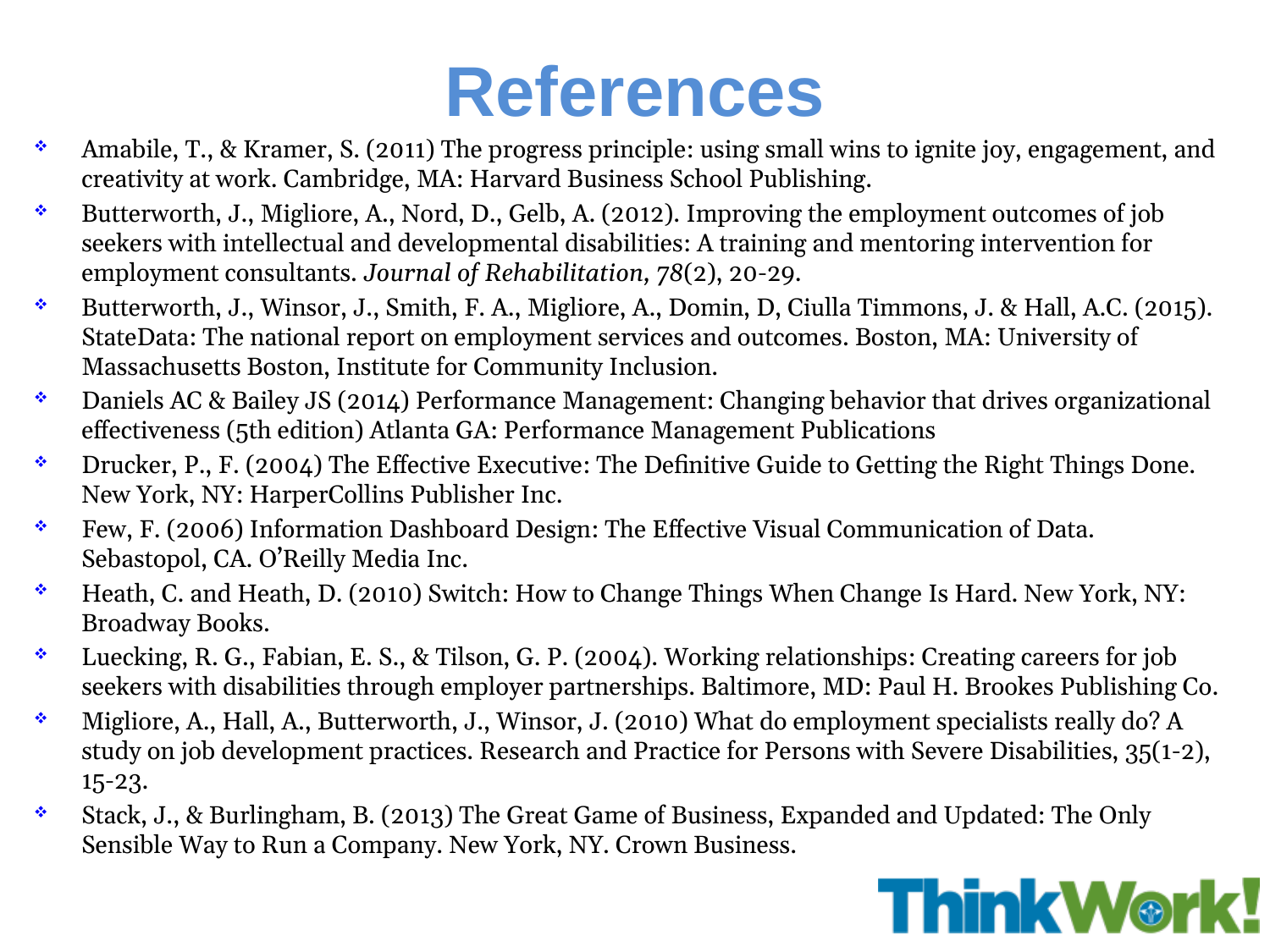

# References
Amabile, T., & Kramer, S. (2011) The progress principle: using small wins to ignite joy, engagement, and creativity at work. Cambridge, MA: Harvard Business School Publishing.
Butterworth, J., Migliore, A., Nord, D., Gelb, A. (2012). Improving the employment outcomes of job seekers with intellectual and developmental disabilities: A training and mentoring intervention for employment consultants. Journal of Rehabilitation, 78(2), 20-29.
Butterworth, J., Winsor, J., Smith, F. A., Migliore, A., Domin, D, Ciulla Timmons, J. & Hall, A.C. (2015). StateData: The national report on employment services and outcomes. Boston, MA: University of Massachusetts Boston, Institute for Community Inclusion.
Daniels AC & Bailey JS (2014) Performance Management: Changing behavior that drives organizational effectiveness (5th edition) Atlanta GA: Performance Management Publications
Drucker, P., F. (2004) The Effective Executive: The Definitive Guide to Getting the Right Things Done. New York, NY: HarperCollins Publisher Inc.
Few, F. (2006) Information Dashboard Design: The Effective Visual Communication of Data. Sebastopol, CA. O’Reilly Media Inc.
Heath, C. and Heath, D. (2010) Switch: How to Change Things When Change Is Hard. New York, NY: Broadway Books.
Luecking, R. G., Fabian, E. S., & Tilson, G. P. (2004). Working relationships: Creating careers for job seekers with disabilities through employer partnerships. Baltimore, MD: Paul H. Brookes Publishing Co.
Migliore, A., Hall, A., Butterworth, J., Winsor, J. (2010) What do employment specialists really do? A study on job development practices. Research and Practice for Persons with Severe Disabilities, 35(1-2), 15-23.
Stack, J., & Burlingham, B. (2013) The Great Game of Business, Expanded and Updated: The Only Sensible Way to Run a Company. New York, NY. Crown Business.